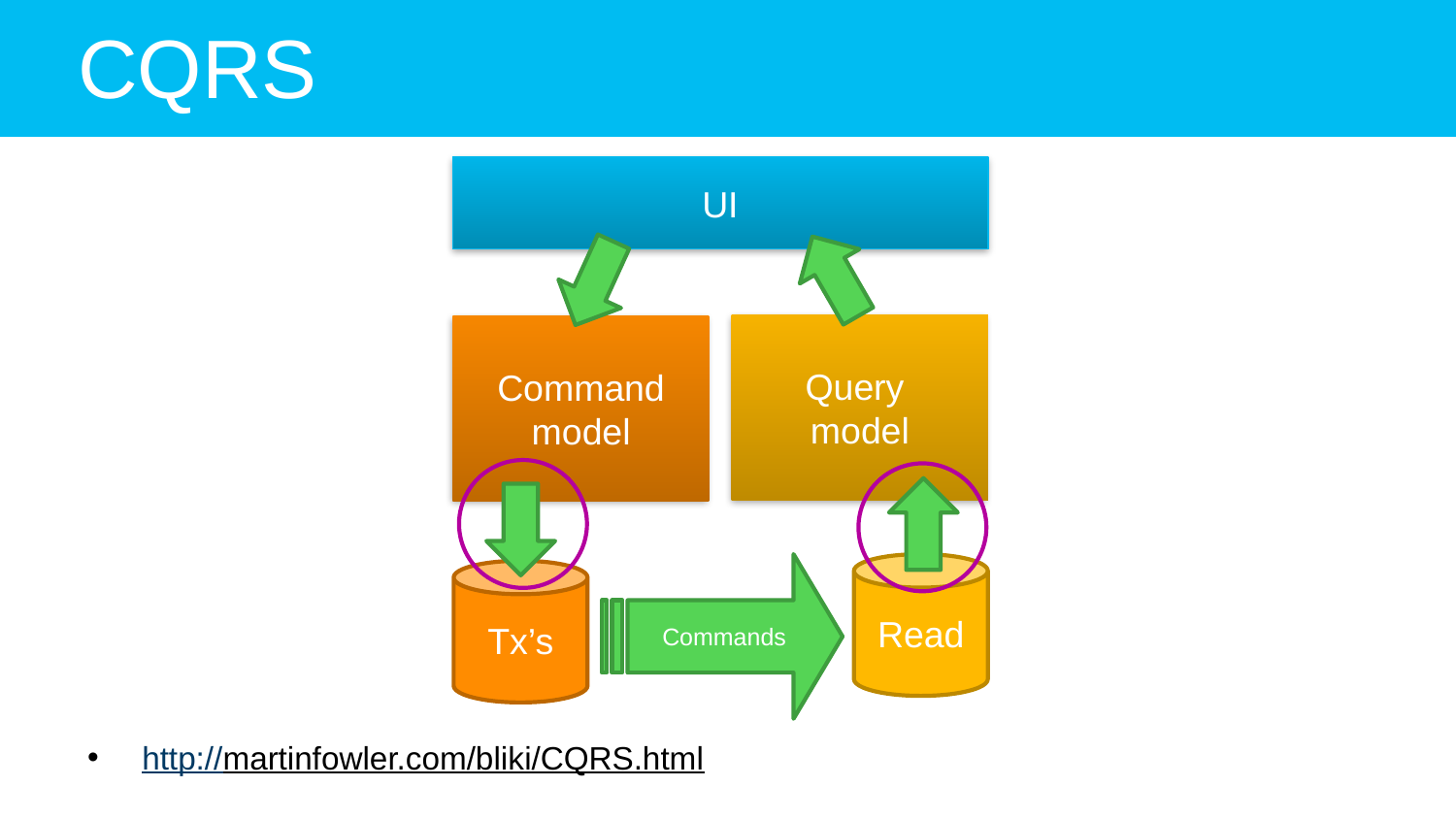

# CQRS
UI

Query
model
Command model

Commands
Read
Tx’s
http://martinfowler.com/bliki/CQRS.html